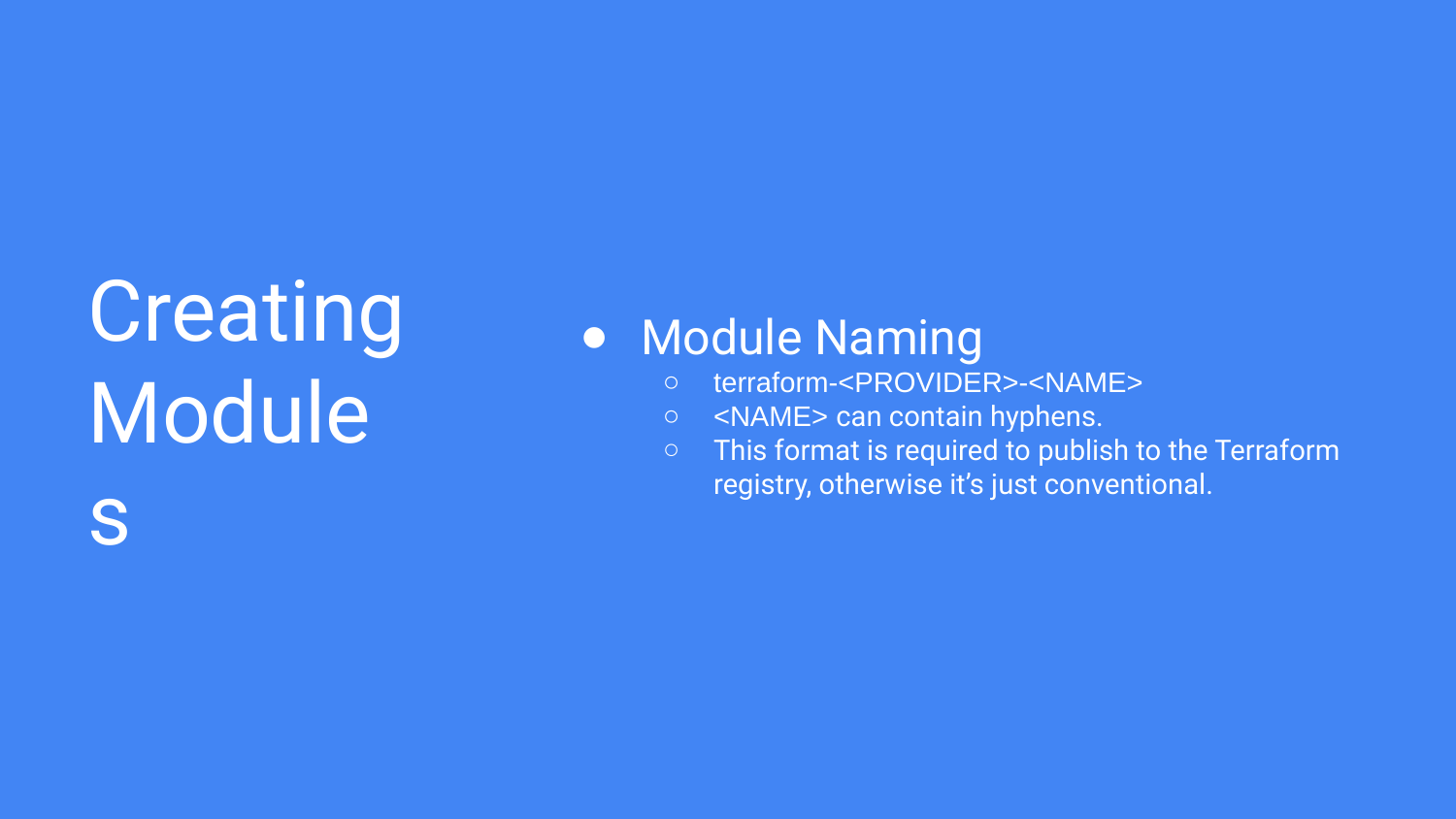

Module Naming
terraform-<PROVIDER>-<NAME>
<NAME> can contain hyphens.
This format is required to publish to the Terraform registry, otherwise it’s just conventional.
# Creating Modules